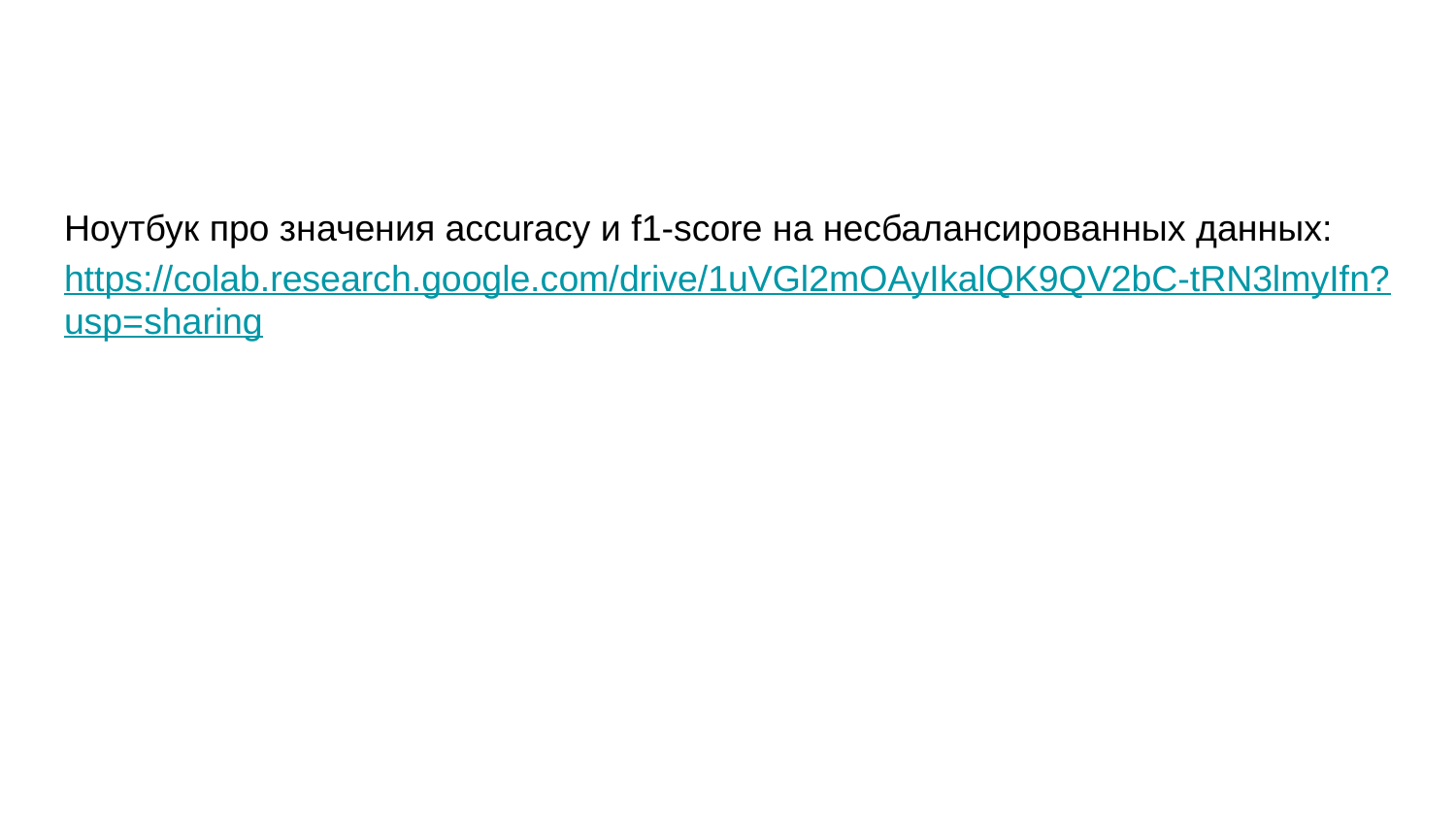

#
Ноутбук про значения accuracy и f1-score на несбалансированных данных: https://colab.research.google.com/drive/1uVGl2mOAyIkalQK9QV2bC-tRN3lmyIfn?usp=sharing